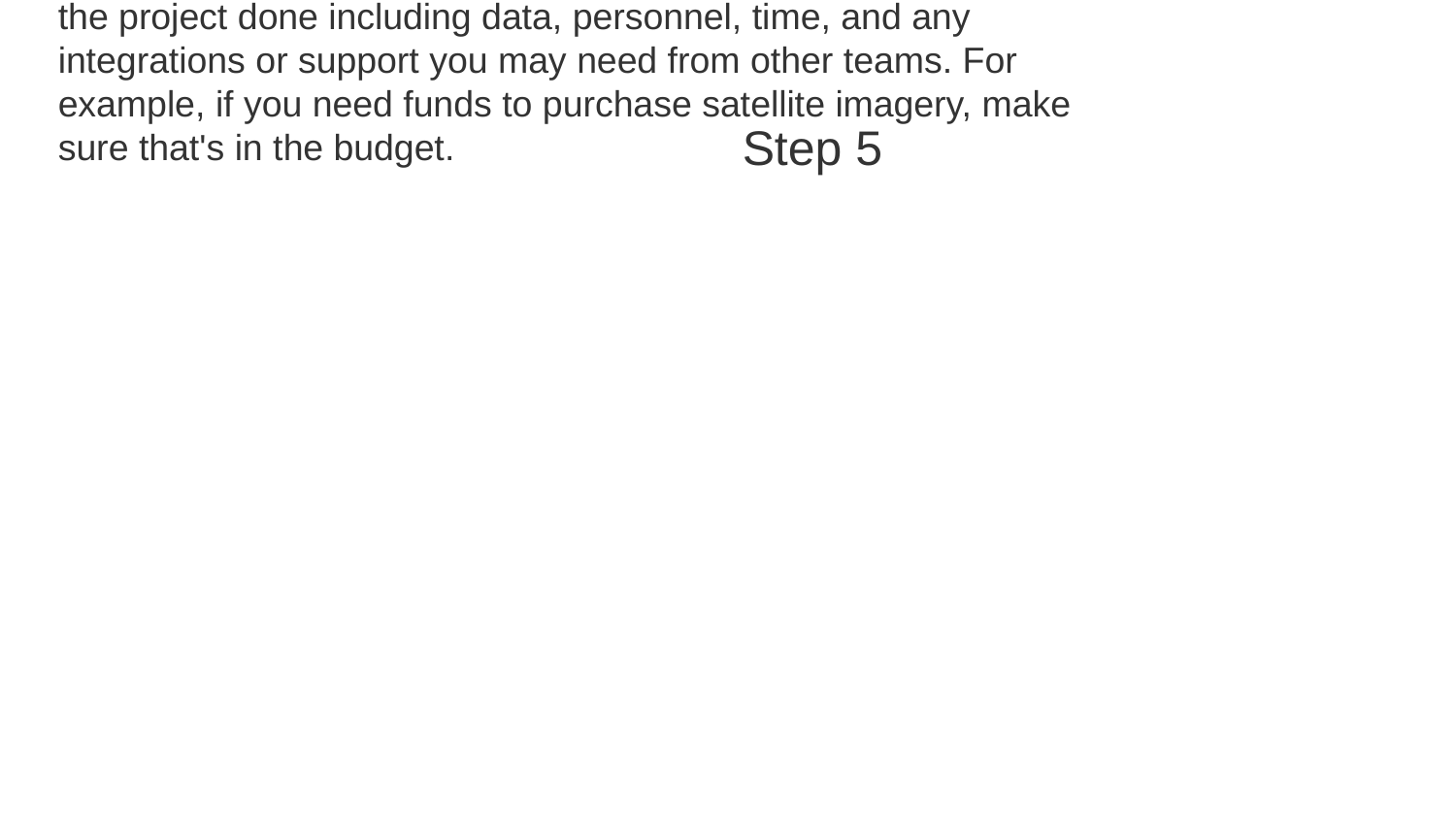

Budget for resources. Think through everything you'll need to get the project done including data, personnel, time, and any integrations or support you may need from other teams. For example, if you need funds to purchase satellite imagery, make sure that's in the budget.
Step 5